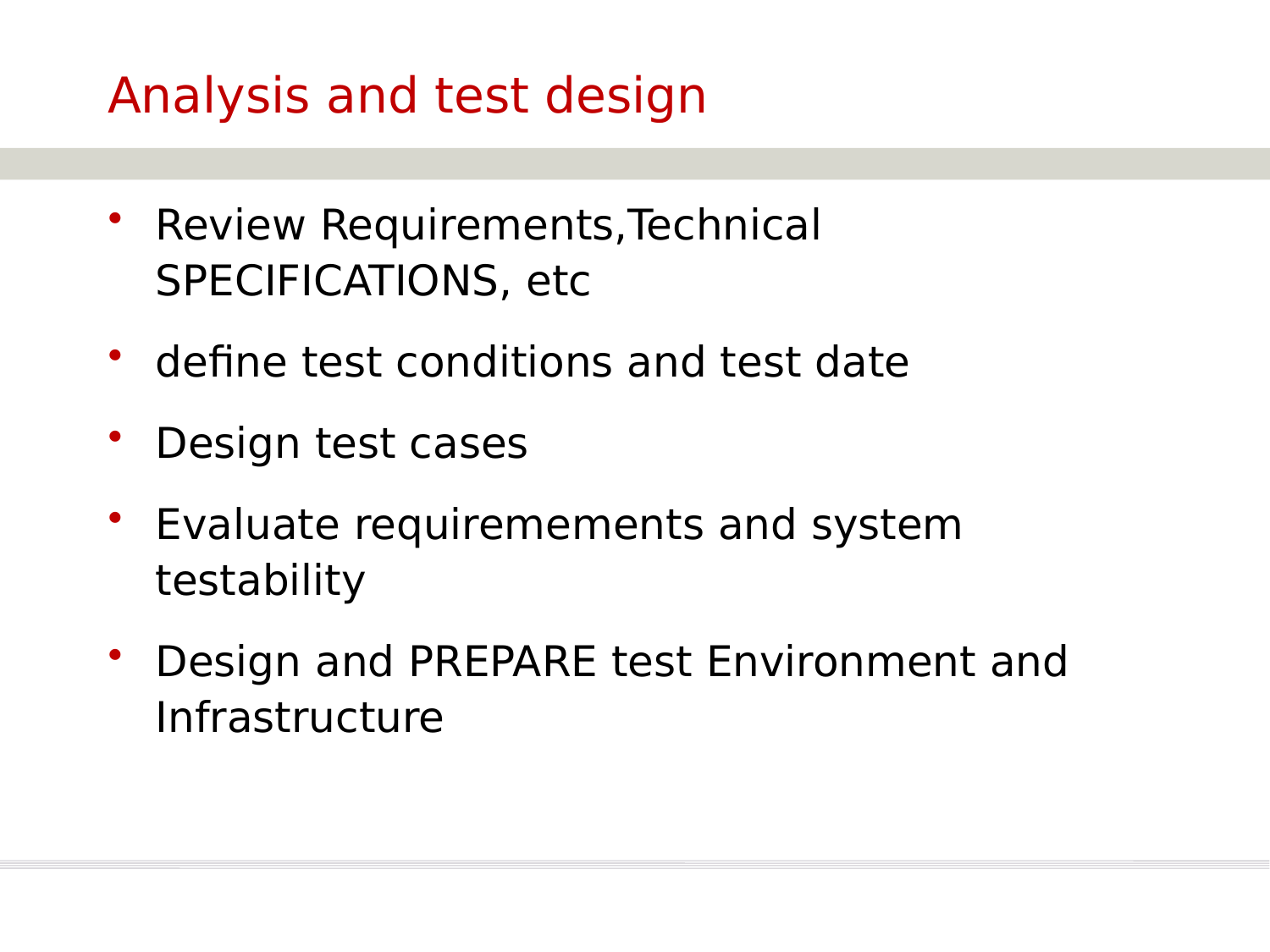

Analysis and test design
Review Requirements,Technical SPECIFICATIONS, etc
define test conditions and test date
Design test cases
Evaluate requiremements and system testability
Design and PREPARE test Environment and Infrastructure